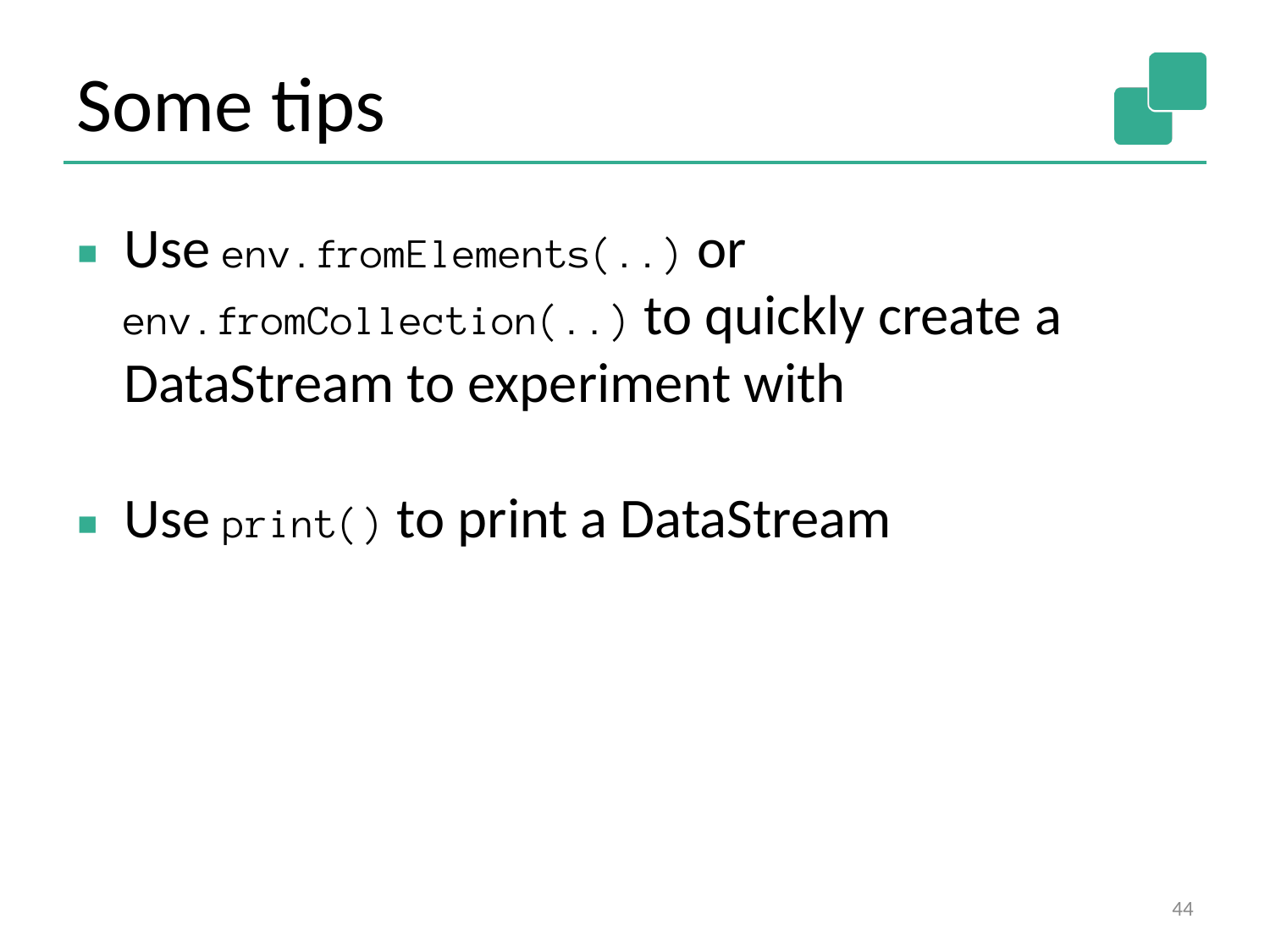

Some tips
Use env.fromElements(..) or env.fromCollection(..) to quickly create a DataStream to experiment with

Use print() to print a DataStream
44